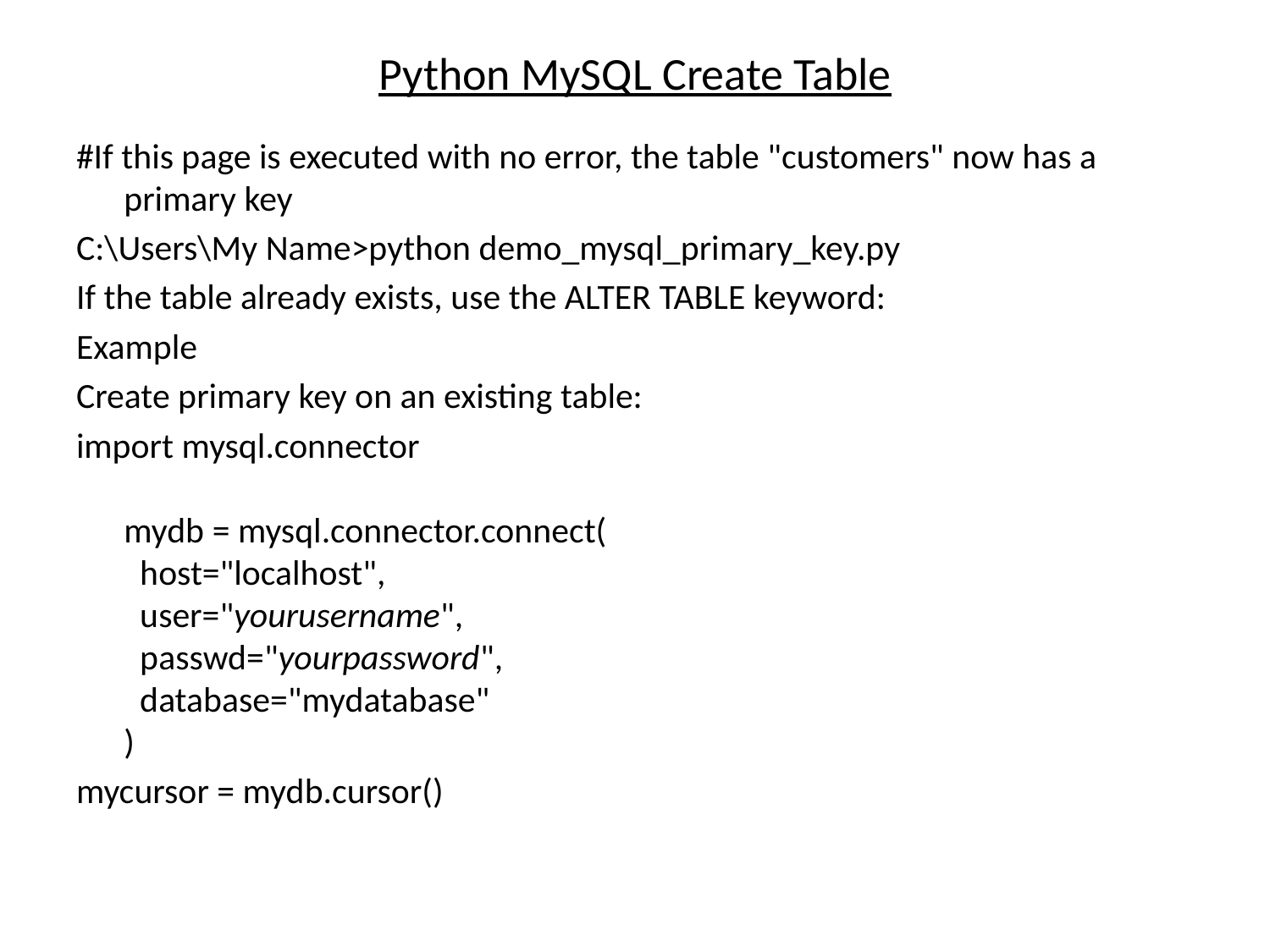

# Python MySQL Create Table
#If this page is executed with no error, the table "customers" now has a primary key
C:\Users\My Name>python demo_mysql_primary_key.py
If the table already exists, use the ALTER TABLE keyword:
Example
Create primary key on an existing table:
import mysql.connector
mydb = mysql.connector.connect(
  host="localhost",
  user="yourusername",
  passwd="yourpassword",
  database="mydatabase"
)
mycursor = mydb.cursor()